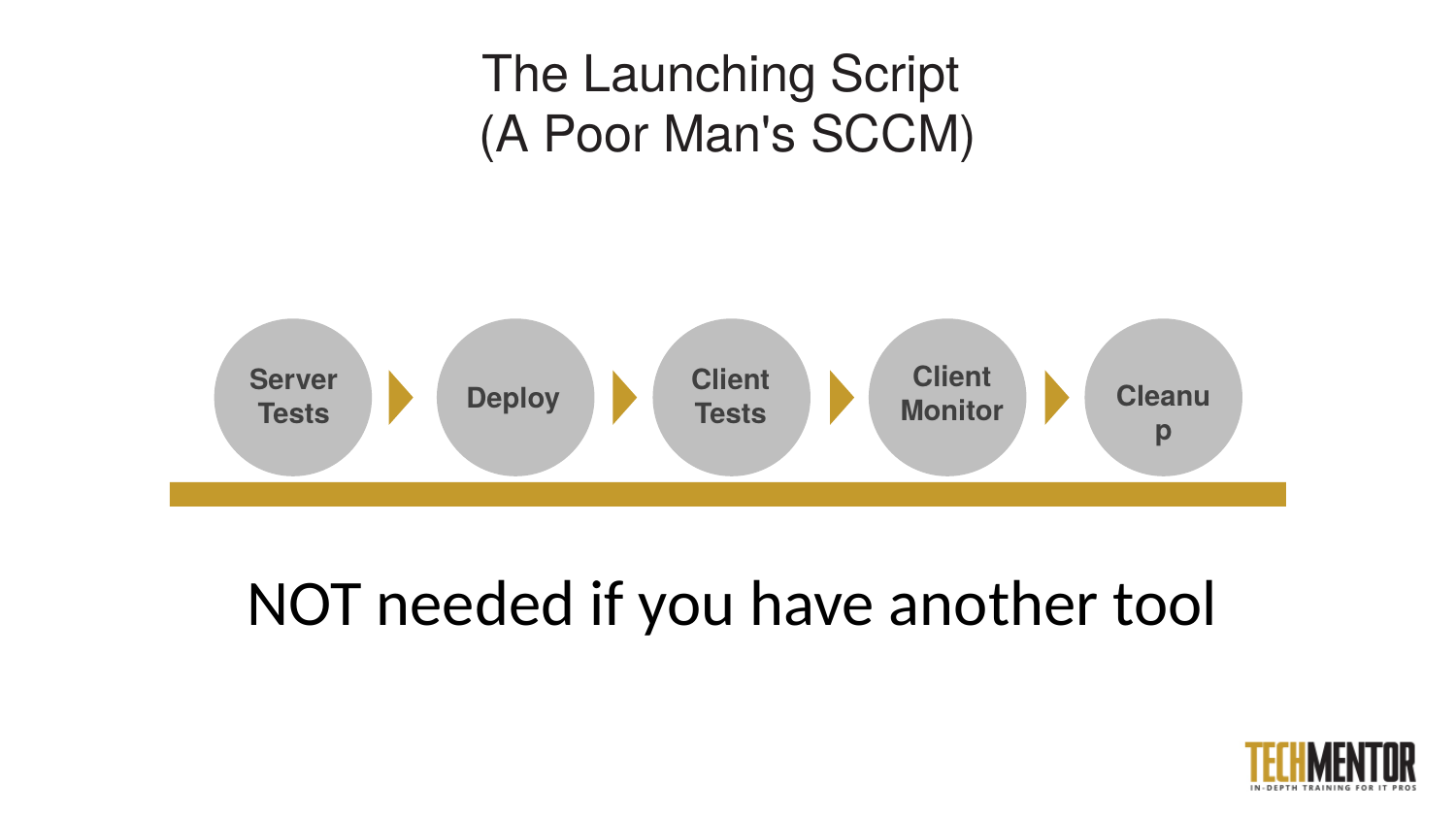

# The Launching Script (A Poor Man's SCCM)

Client Monitor
Server Tests
Client Tests
Cleanup
Deploy

NOT needed if you have another tool